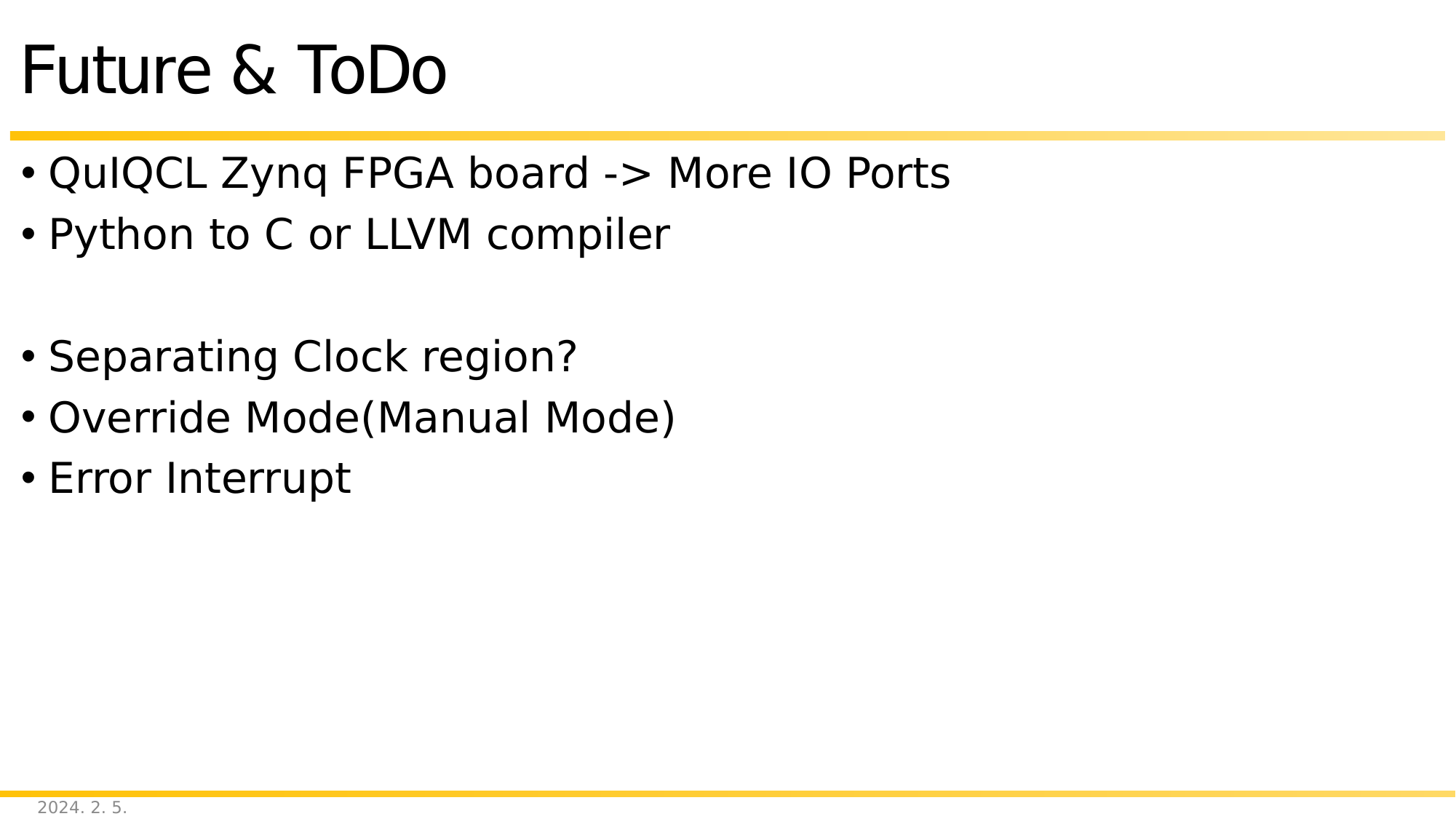

# Future & ToDo
QuIQCL Zynq FPGA board -> More IO Ports
Python to C or LLVM compiler

Separating Clock region?
Override Mode(Manual Mode)
Error Interrupt

2024. 2. 5.